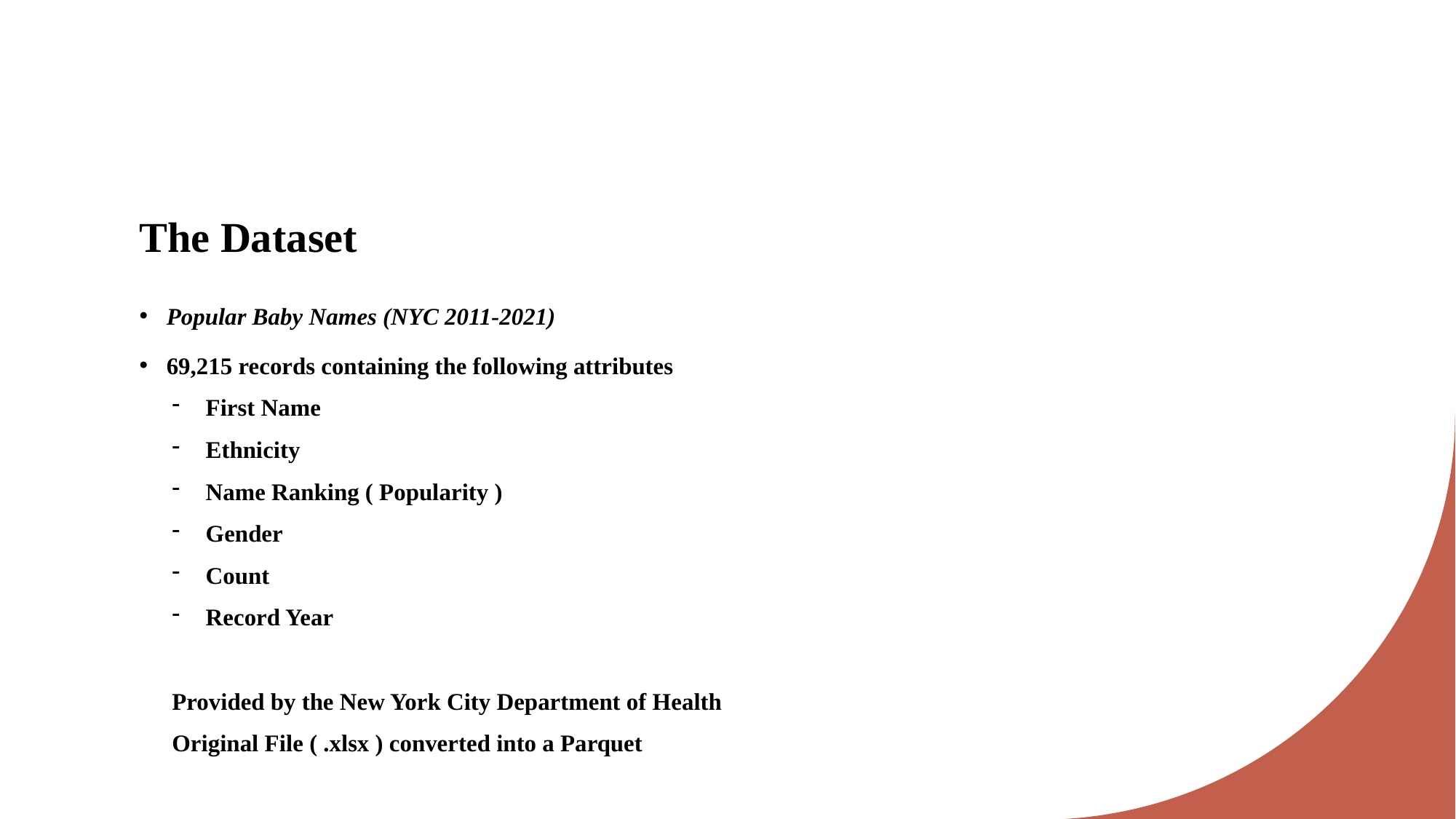

# The Dataset
Popular Baby Names (NYC 2011-2021)
69,215 records containing the following attributes
First Name
Ethnicity
Name Ranking ( Popularity )
Gender
Count
Record Year

Provided by the New York City Department of Health
Original File ( .xlsx ) converted into a Parquet